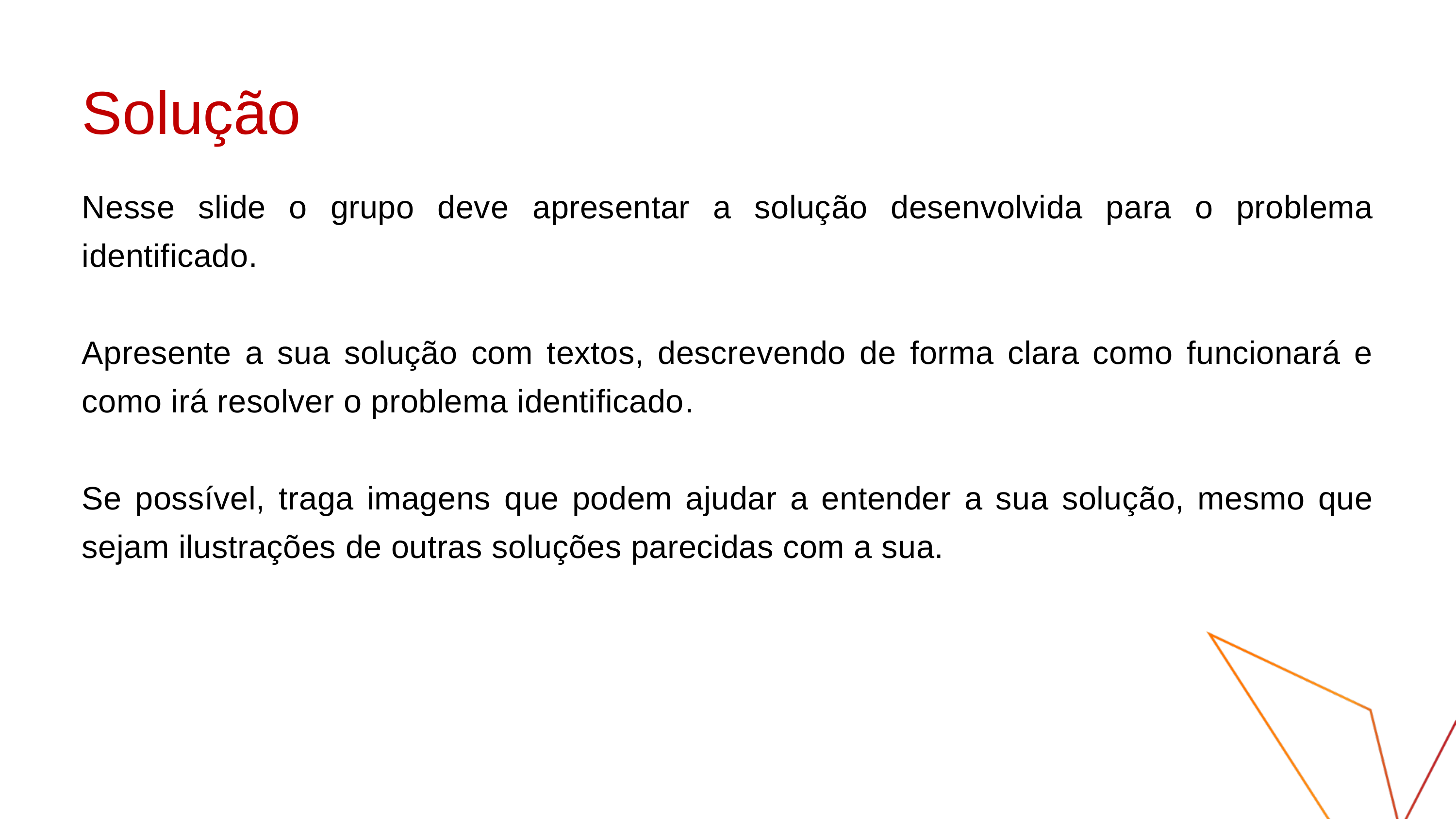

Solução
Nesse slide o grupo deve apresentar a solução desenvolvida para o problema identificado.

Apresente a sua solução com textos, descrevendo de forma clara como funcionará e como irá resolver o problema identificado.

Se possível, traga imagens que podem ajudar a entender a sua solução, mesmo que sejam ilustrações de outras soluções parecidas com a sua.